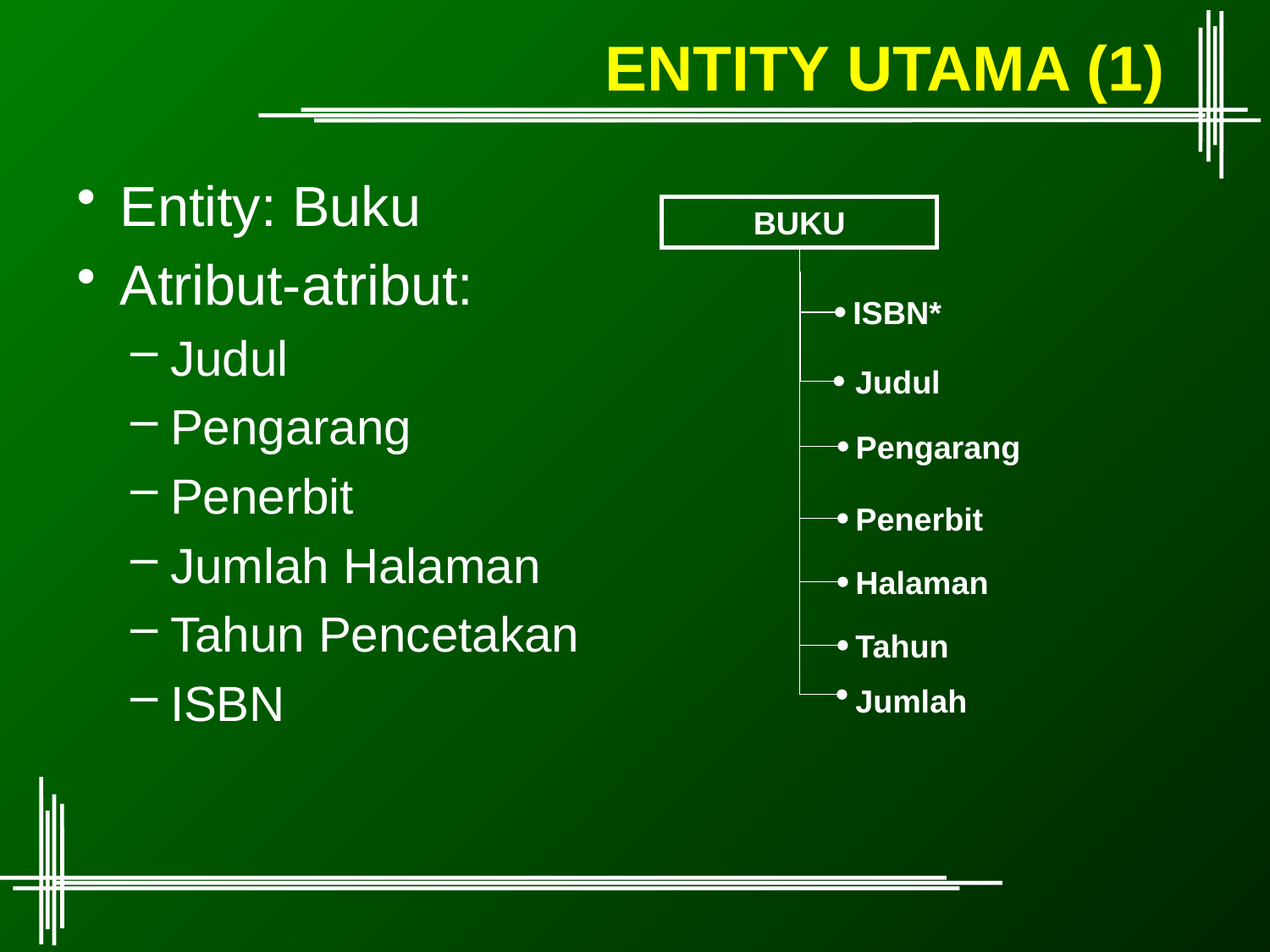

# ENTITY UTAMA (1)
Entity: Buku
Atribut-atribut:
Judul
Pengarang
Penerbit
Jumlah Halaman
Tahun Pencetakan
ISBN
BUKU
ISBN*
Judul
Pengarang
Penerbit
Halaman
Tahun
Jumlah